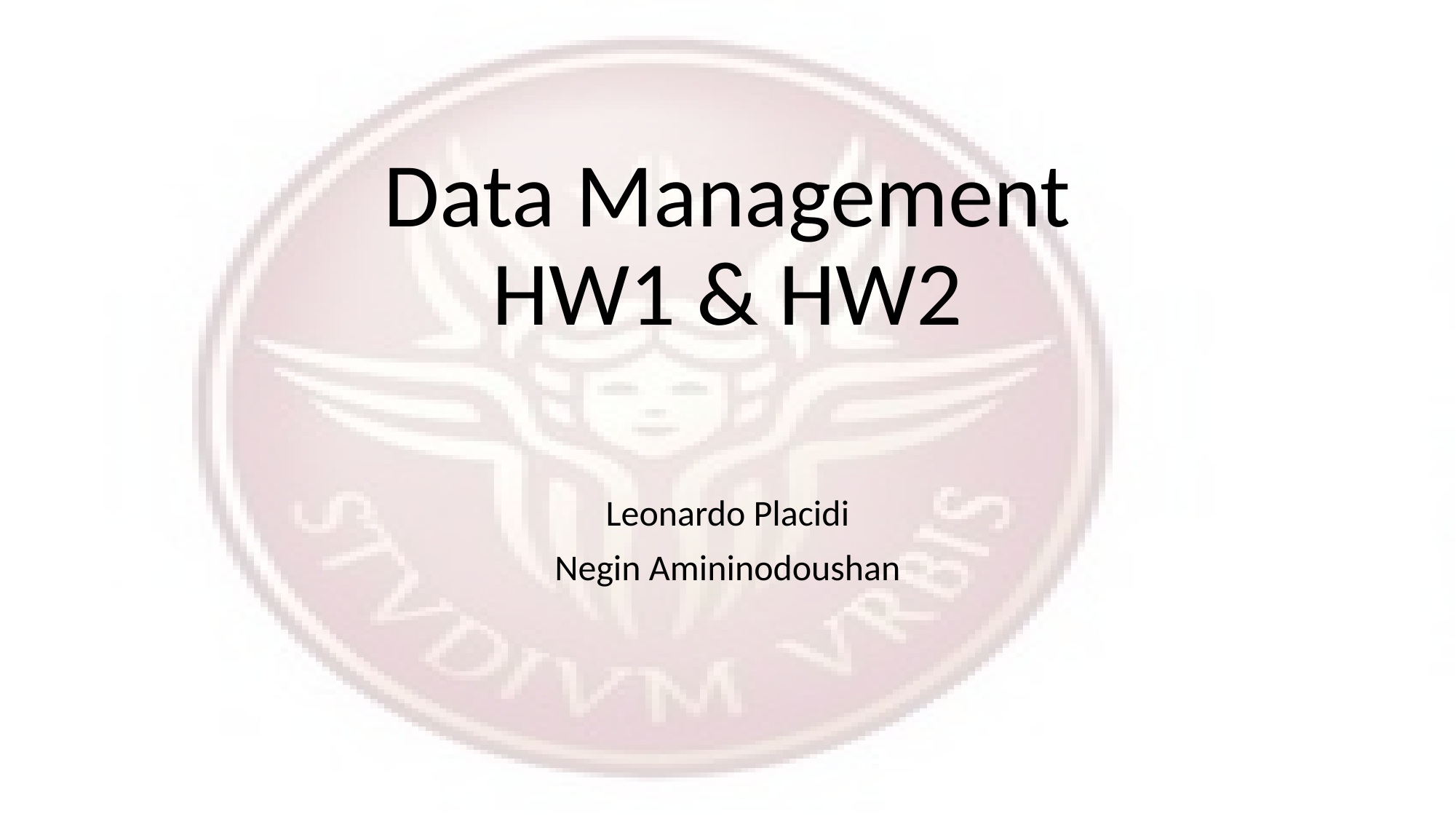

# Data Management HW1 & HW2

Leonardo Placidi
Negin Amininodoushan